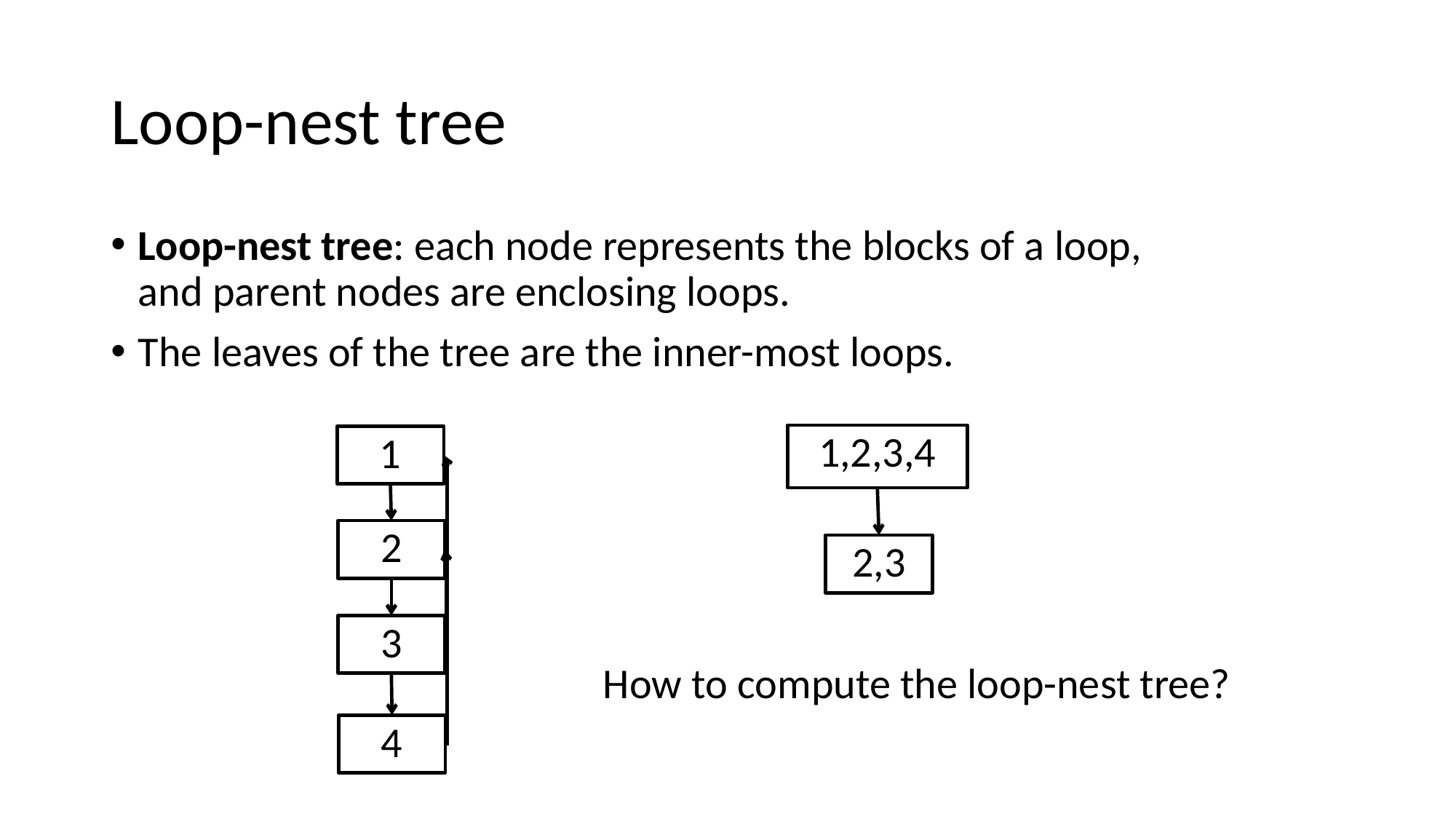

# Loop-nest tree
Loop-nest tree: each node represents the blocks of a loop,
and parent nodes are enclosing loops.
The leaves of the tree are the inner-most loops.
1,2,3,4
1
2
2,3
3
How to compute the loop-nest tree?
4